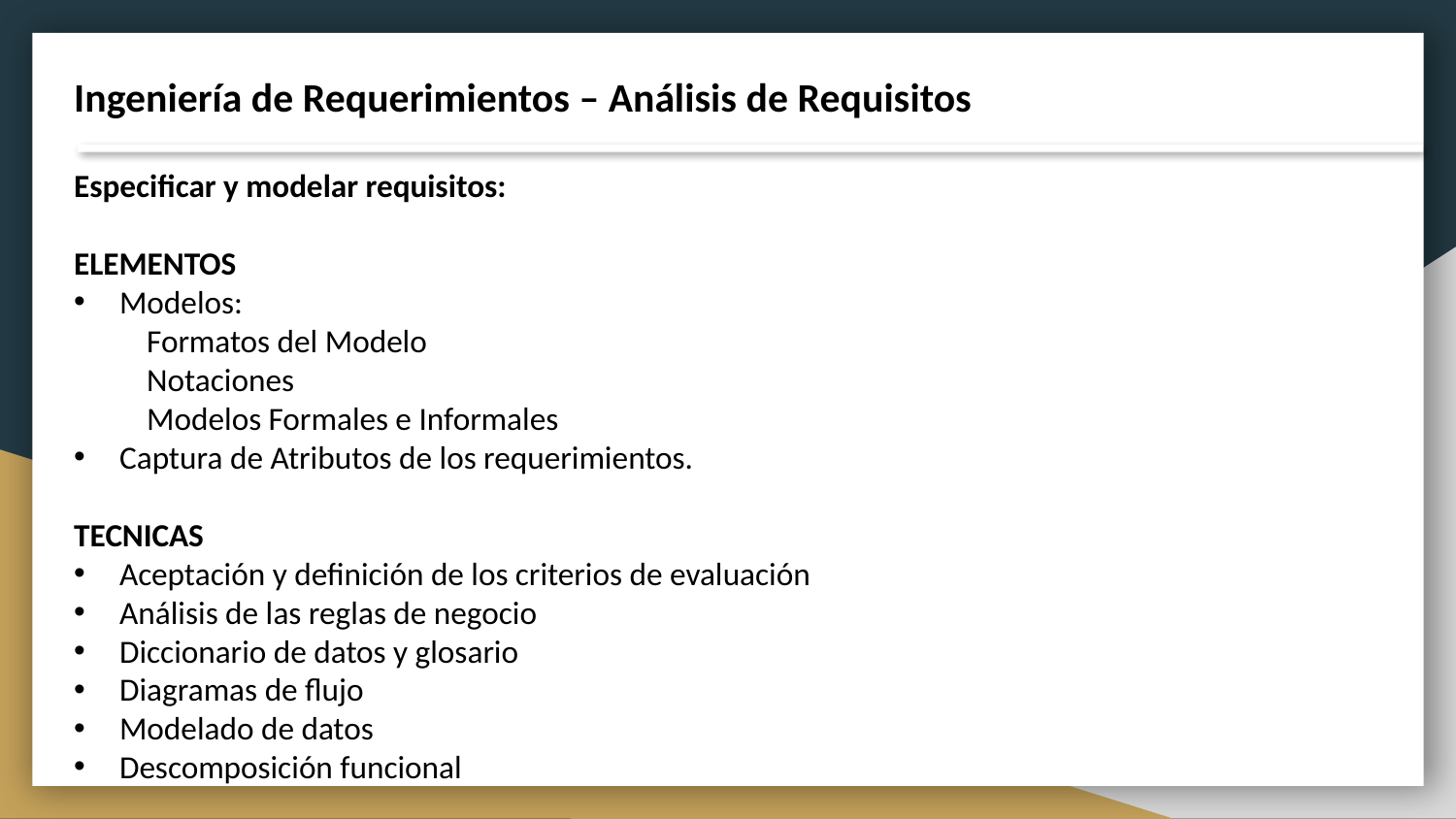

Ingeniería de Requerimientos – Análisis de Requisitos

Especificar y modelar requisitos:
ELEMENTOS
Modelos:
          Formatos del Modelo
          Notaciones
          Modelos Formales e Informales
Captura de Atributos de los requerimientos.

TECNICAS
Aceptación y definición de los criterios de evaluación
Análisis de las reglas de negocio
Diccionario de datos y glosario
Diagramas de flujo
Modelado de datos
Descomposición funcional